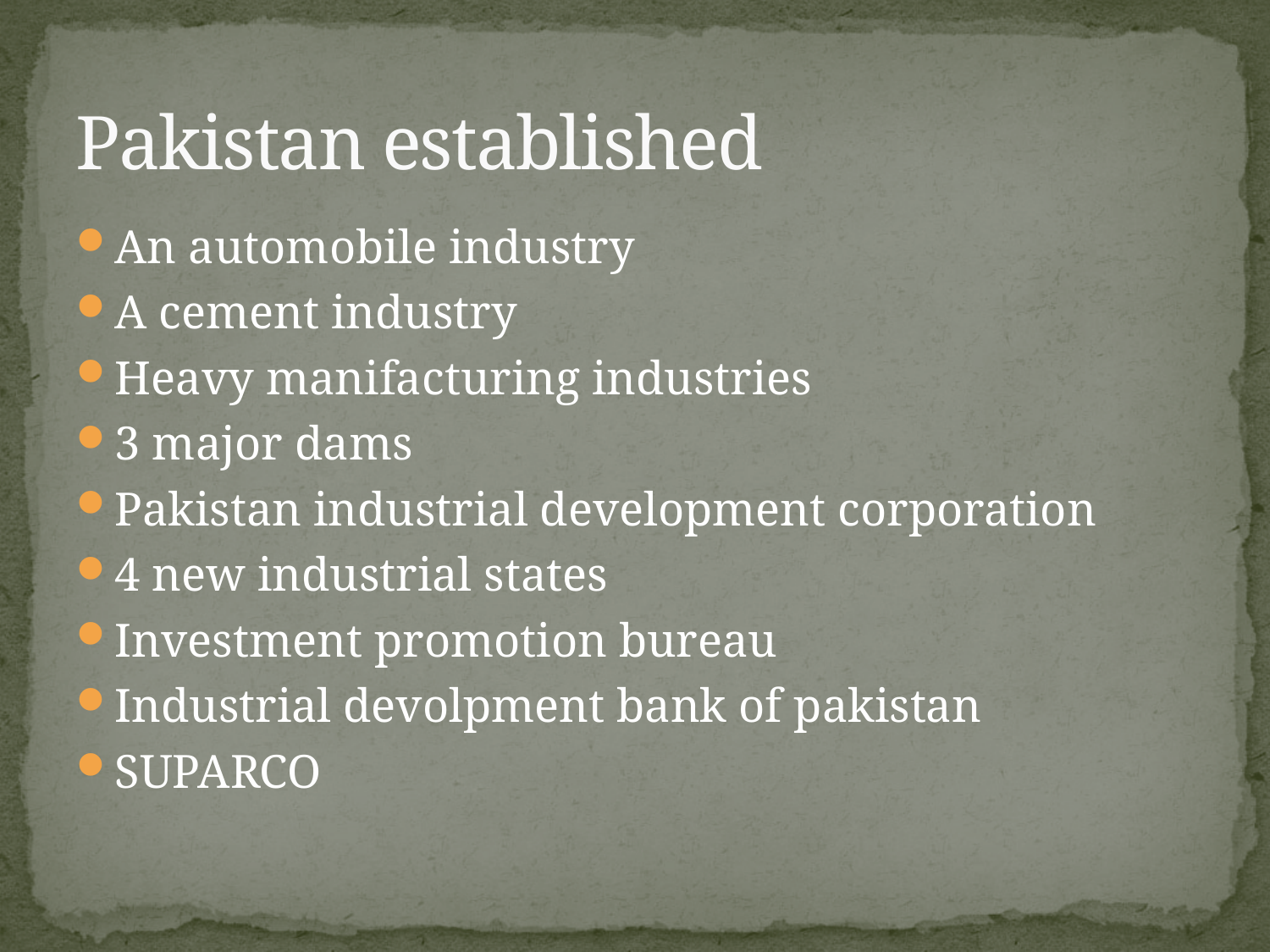

# Pakistan established
An automobile industry
A cement industry
Heavy manifacturing industries
3 major dams
Pakistan industrial development corporation
4 new industrial states
Investment promotion bureau
Industrial devolpment bank of pakistan
SUPARCO